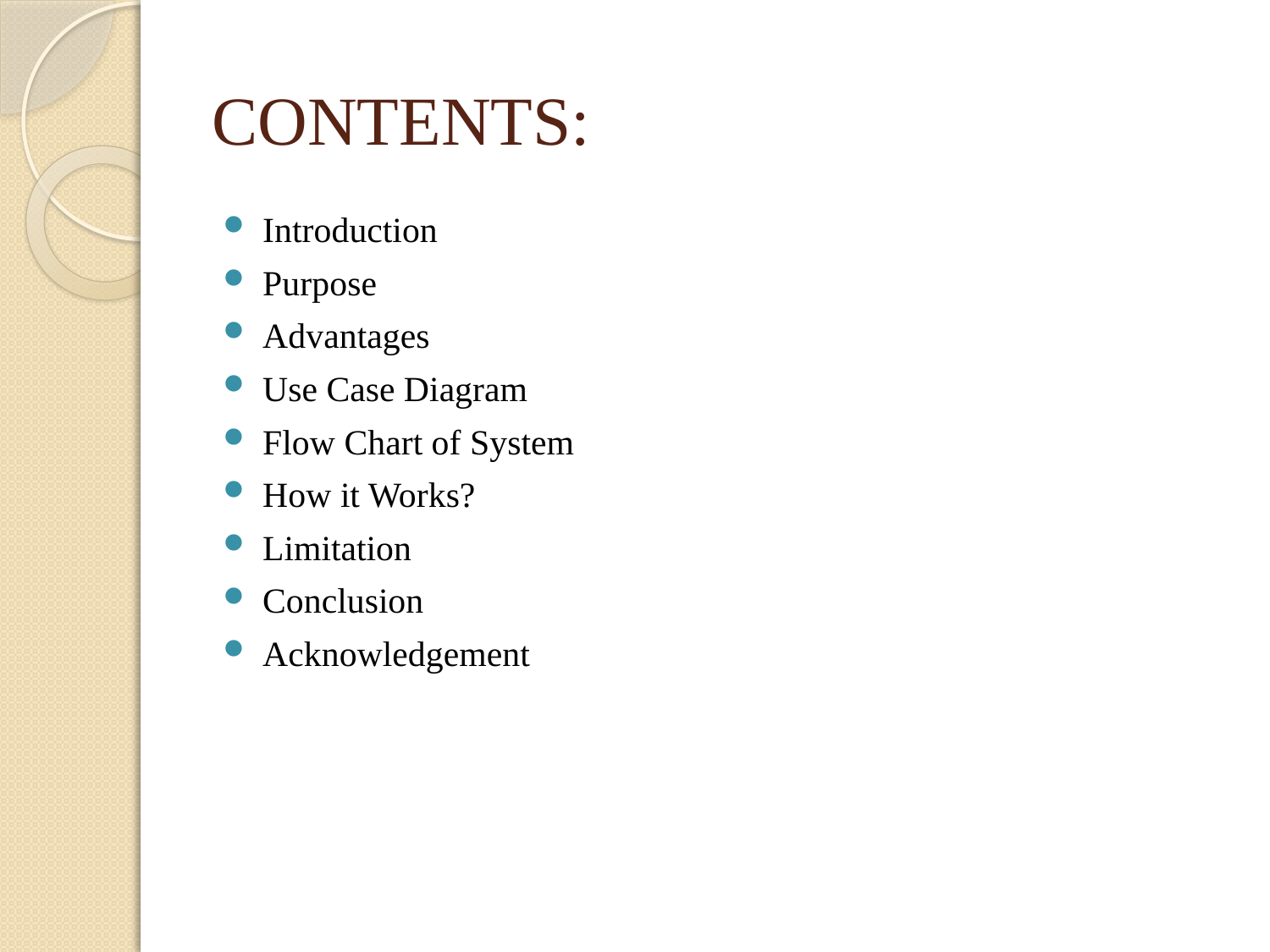

# CONTENTS:
Introduction
Purpose
Advantages
Use Case Diagram
Flow Chart of System
How it Works?
Limitation
Conclusion
Acknowledgement